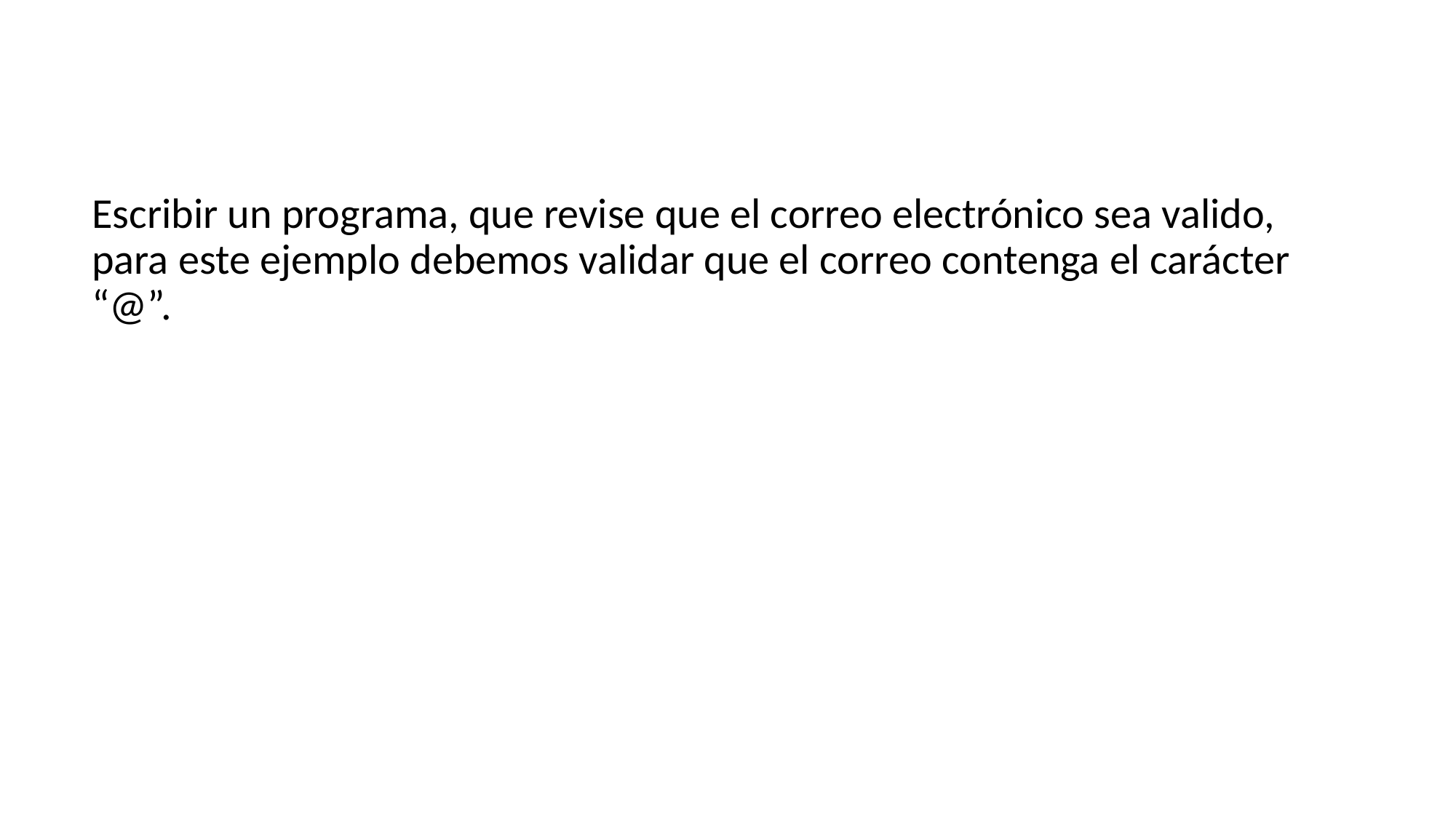

Escribir un programa, que revise que el correo electrónico sea valido, para este ejemplo debemos validar que el correo contenga el carácter “@”.